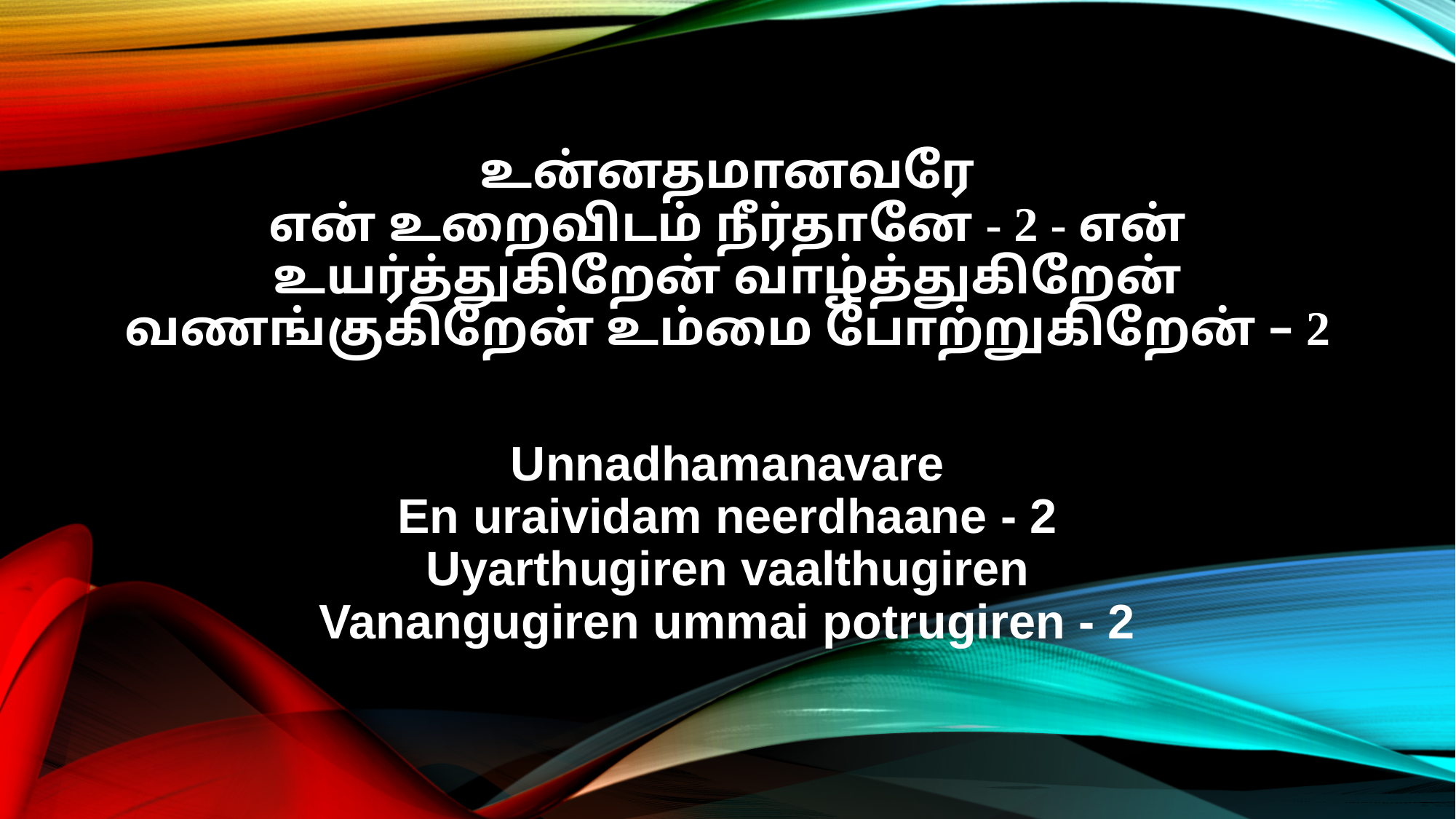

உன்னதமானவரே
என் உறைவிடம் நீர்தானே - 2 - என்
உயர்த்துகிறேன் வாழ்த்துகிறேன்
வணங்குகிறேன் உம்மை போற்றுகிறேன் – 2

Unnadhamanavare
En uraividam neerdhaane - 2
Uyarthugiren vaalthugiren
Vanangugiren ummai potrugiren - 2